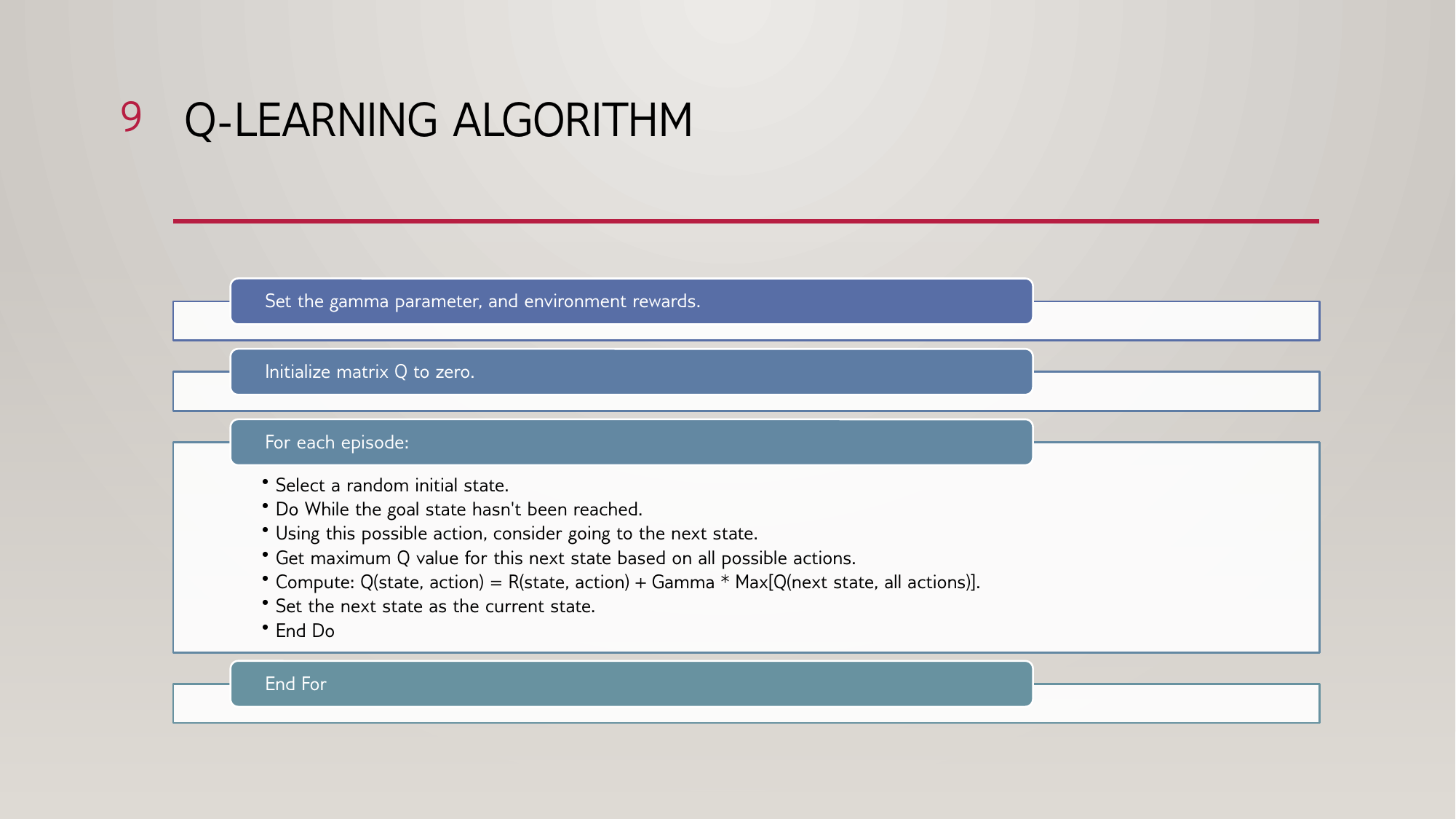

9
# Q-Learning Algorithm

Set the gamma parameter, and environment rewards.
Initialize matrix Q to zero.
Select a random initial state.
Do While the goal state hasn't been reached.
Using this possible action, consider going to the next state.
Get maximum Q value for this next state based on all possible actions.
Compute: Q(state, action) = R(state, action) + Gamma * Max[Q(next state, all actions)].
Set the next state as the current state.
End Do
For each episode:
End For